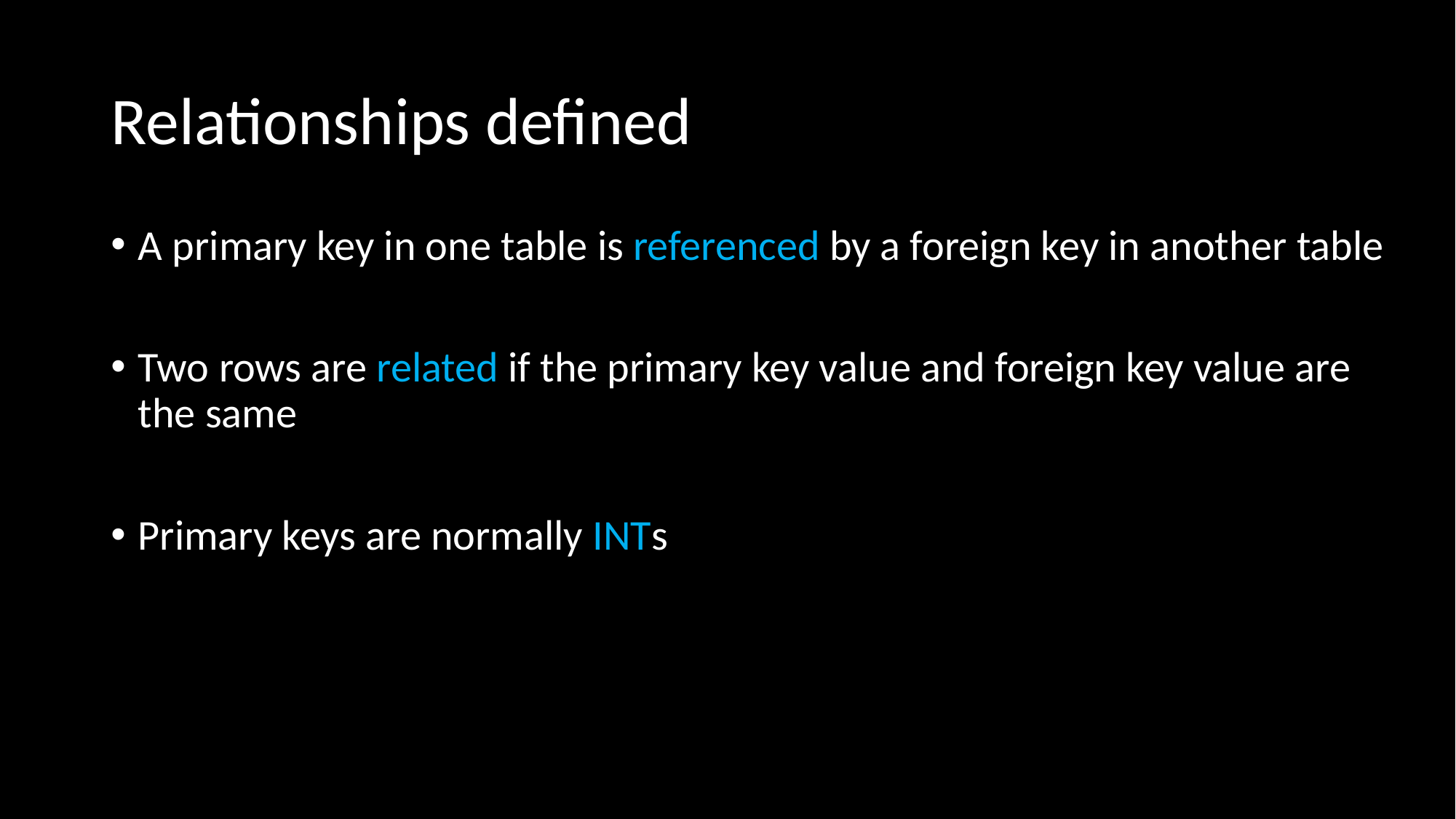

# Relationships defined
A primary key in one table is referenced by a foreign key in another table

Two rows are related if the primary key value and foreign key value are the same

Primary keys are normally INTs